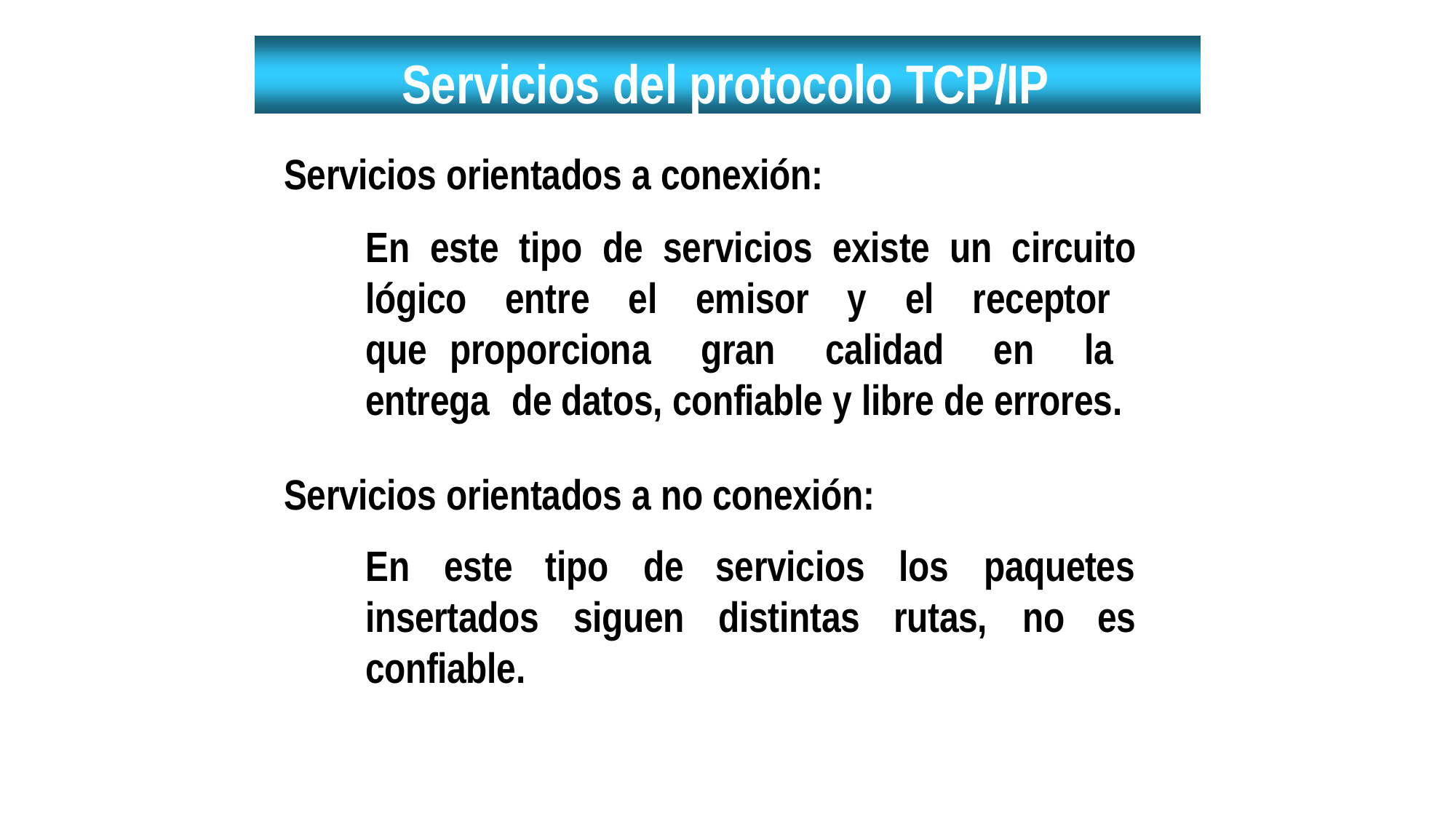

# Servicios del protocolo TCP/IP
Servicios orientados a conexión:
En  este  tipo  de  servicios  existe  un  circuito lógico   entre   el   emisor   y   el   receptor   que proporciona  gran  calidad  en  la  entrega  de datos, confiable y libre de errores.

Servicios orientados a no conexión:
En	este insertados confiable.
tipo	de
siguen
servicios
distintas
los	paquetes
rutas,	no	es